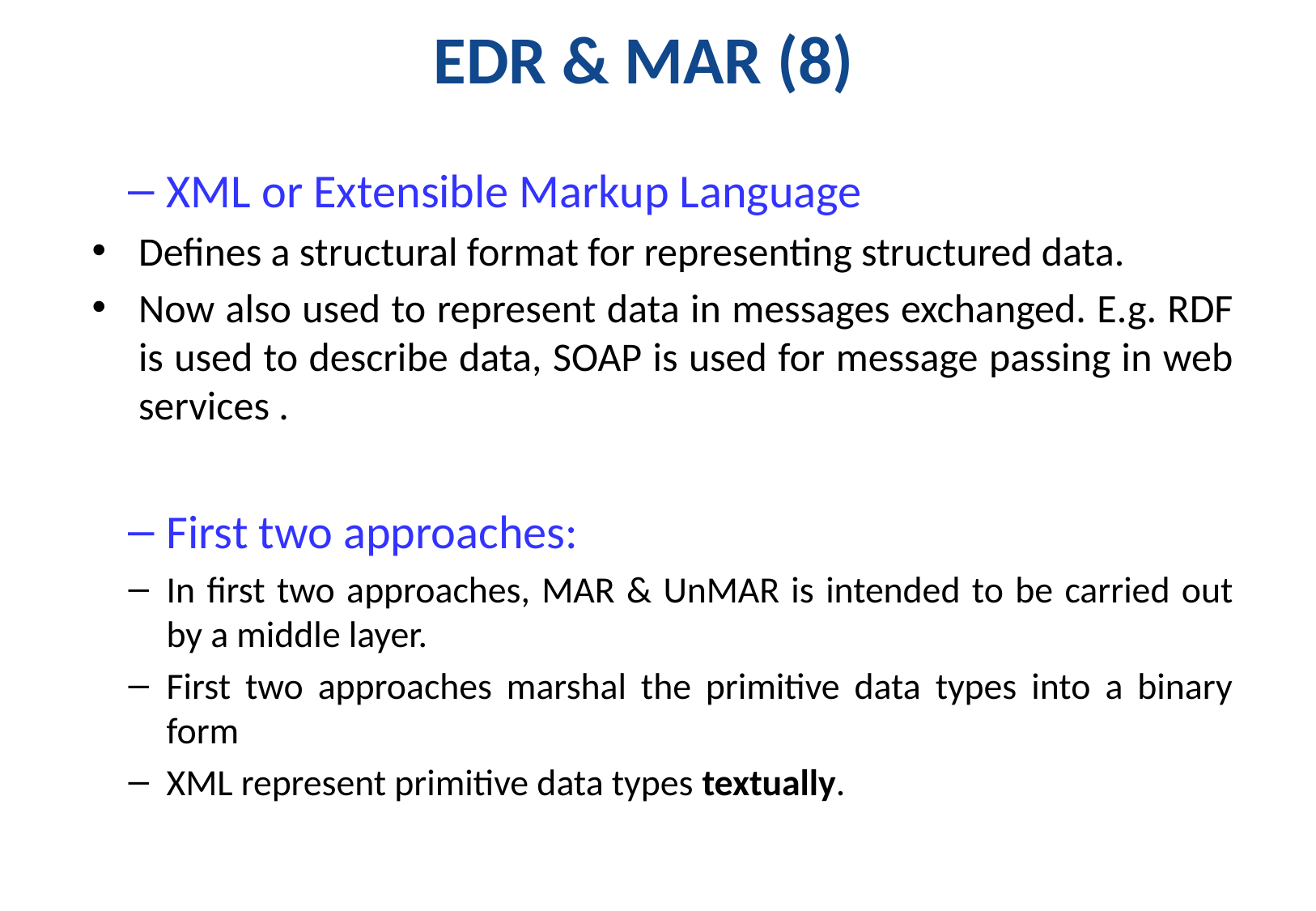

# EDR & MAR (8)
XML or Extensible Markup Language
Defines a structural format for representing structured data.
Now also used to represent data in messages exchanged. E.g. RDF is used to describe data, SOAP is used for message passing in web services .

First two approaches:
In first two approaches, MAR & UnMAR is intended to be carried out by a middle layer.
First two approaches marshal the primitive data types into a binary form
XML represent primitive data types textually.